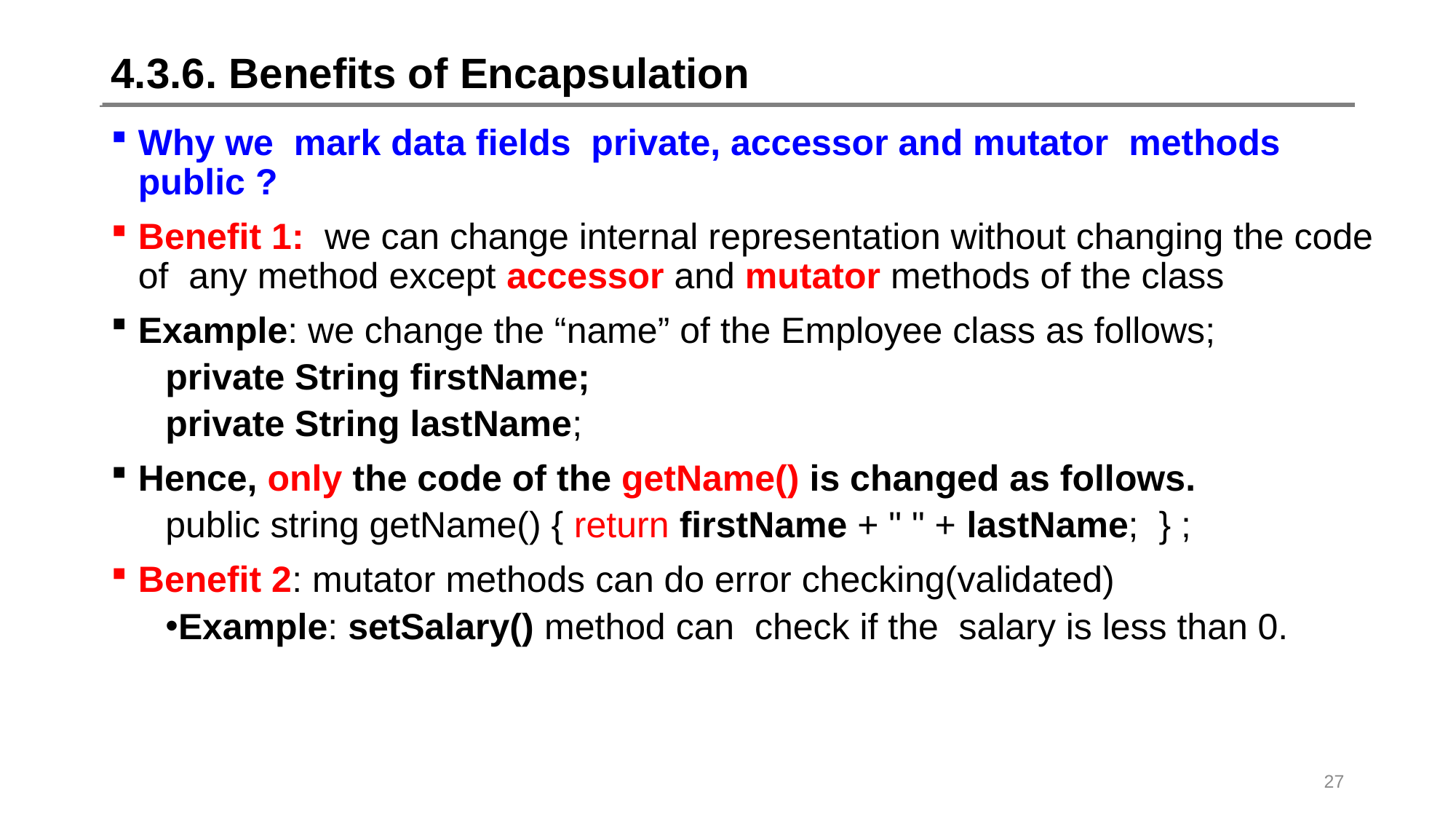

# 4.3.6. Benefits of Encapsulation
Why we  mark data fields  private, accessor and mutator  methods public ?
Benefit 1:  we can change internal representation without changing the code of  any method except accessor and mutator methods of the class
Example: we change the “name” of the Employee class as follows;
private String firstName;
private String lastName;
Hence, only the code of the getName() is changed as follows.
public string getName() { return firstName + " " + lastName;  } ;
Benefit 2: mutator methods can do error checking(validated)
Example: setSalary() method can  check if the  salary is less than 0.

27